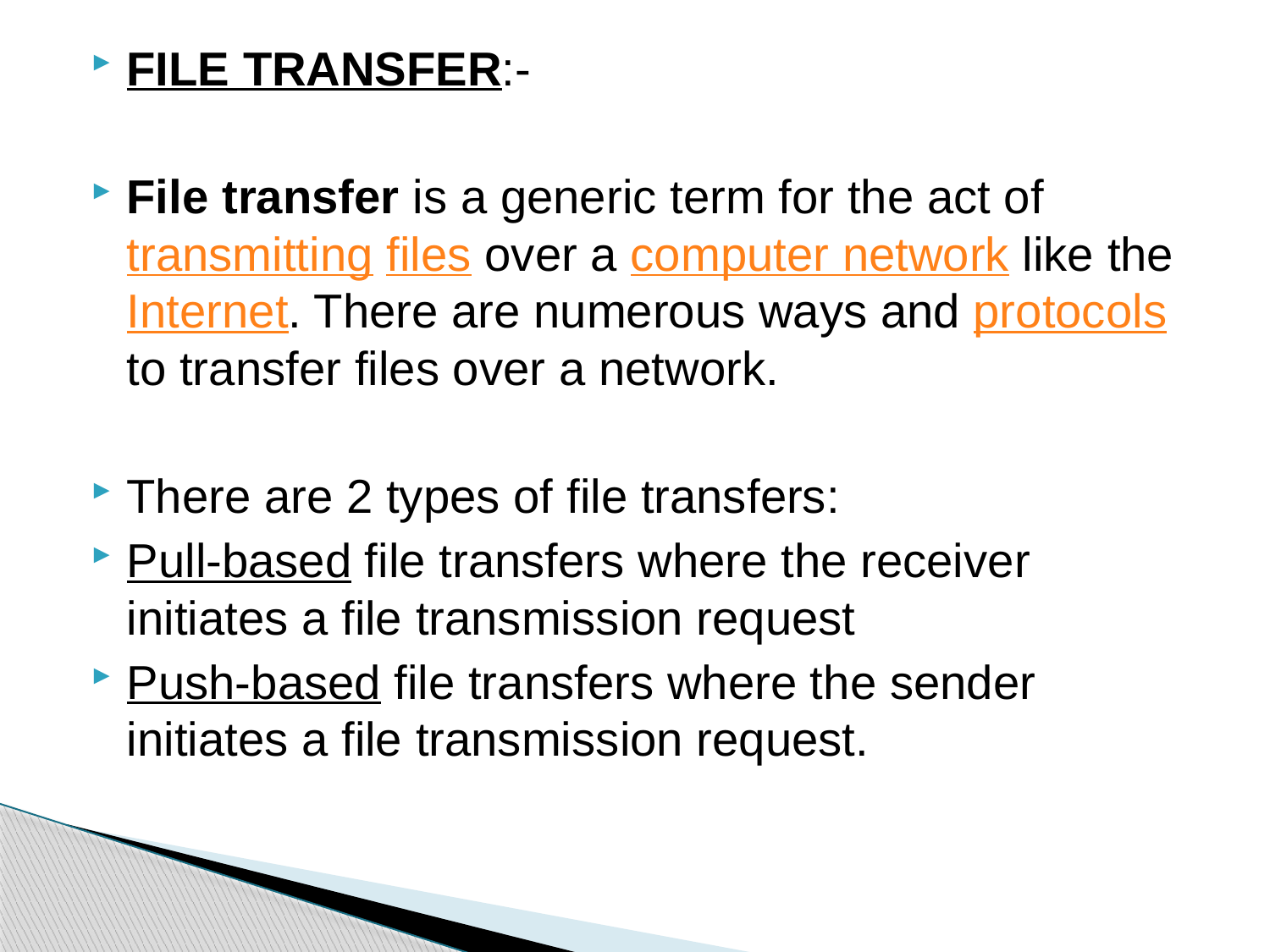

FILE TRANSFER:-

File transfer is a generic term for the act of transmitting files over a computer network like the Internet. There are numerous ways and protocols to transfer files over a network.

There are 2 types of file transfers:
Pull-based file transfers where the receiver initiates a file transmission request
Push-based file transfers where the sender initiates a file transmission request.